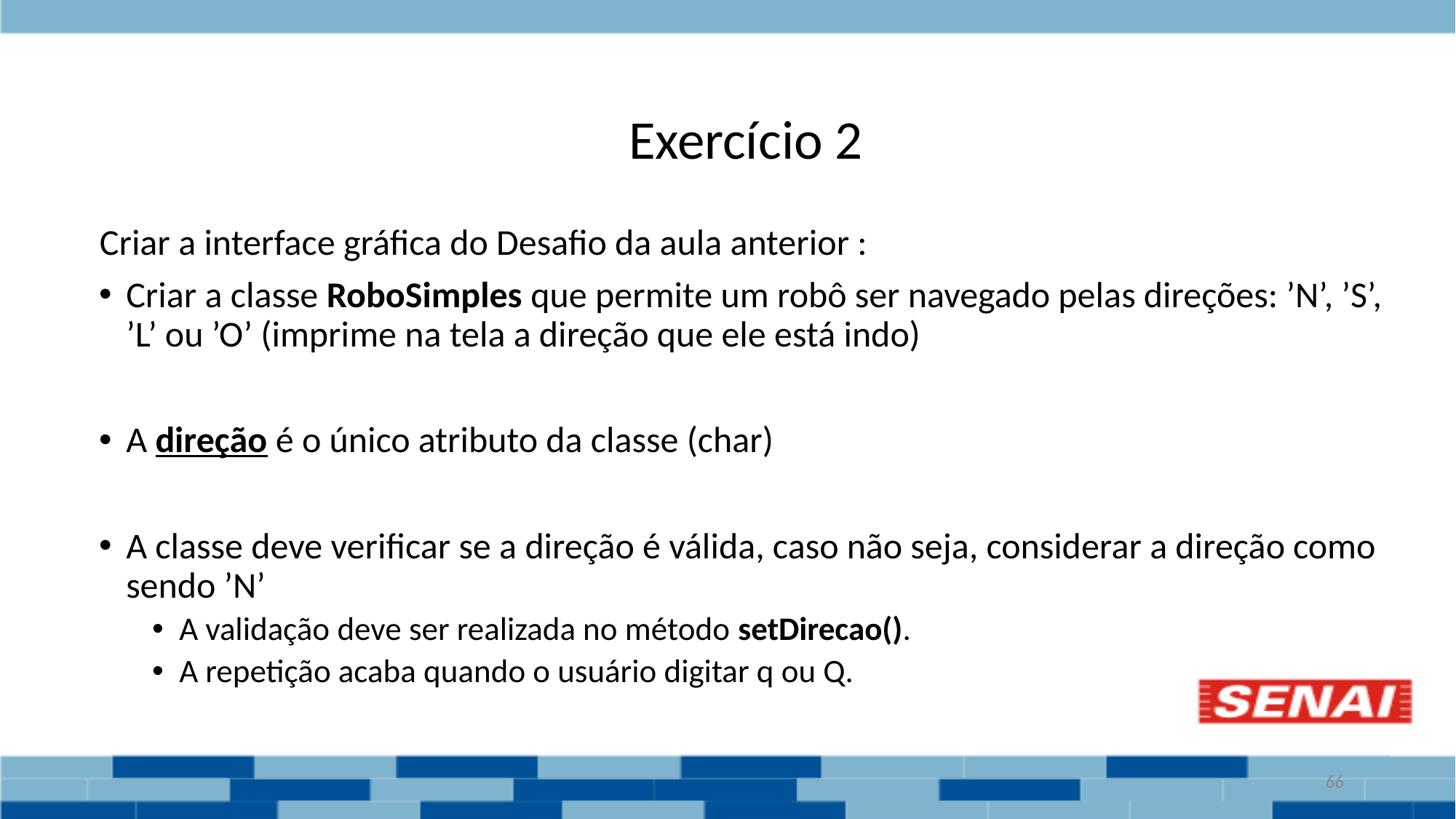

# Exercício 2
Criar a interface gráfica do Desafio da aula anterior :
Criar a classe RoboSimples que permite um robô ser navegado pelas direções: ’N’, ’S’, ’L’ ou ’O’ (imprime na tela a direção que ele está indo)

A direção é o único atributo da classe (char)

A classe deve verificar se a direção é válida, caso não seja, considerar a direção como sendo ’N’
A validação deve ser realizada no método setDirecao().
A repetição acaba quando o usuário digitar q ou Q.

66